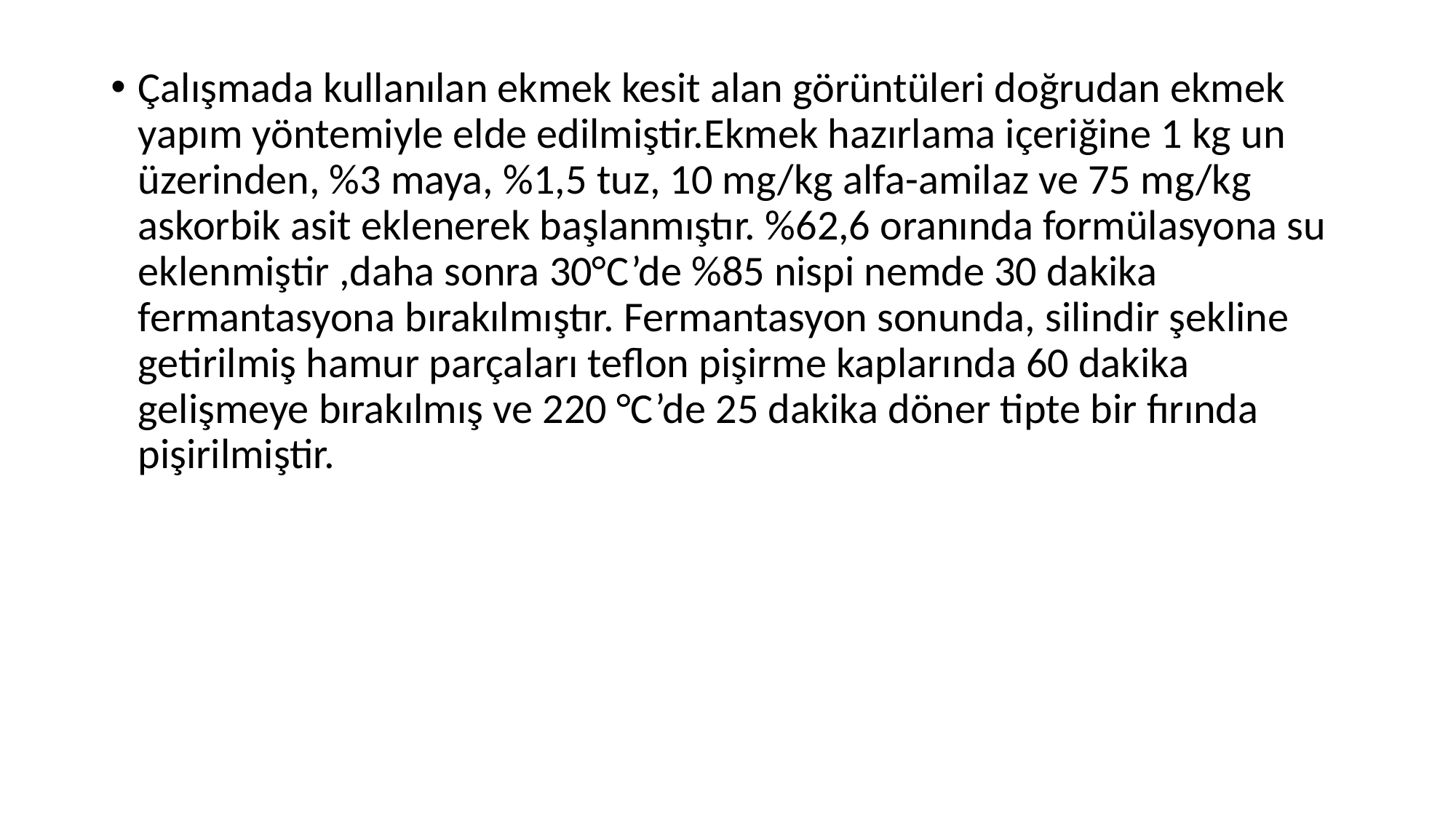

#
Çalışmada kullanılan ekmek kesit alan görüntüleri doğrudan ekmek yapım yöntemiyle elde edilmiştir.Ekmek hazırlama içeriğine 1 kg un üzerinden, %3 maya, %1,5 tuz, 10 mg/kg alfa-amilaz ve 75 mg/kg askorbik asit eklenerek başlanmıştır. %62,6 oranında formülasyona su eklenmiştir ,daha sonra 30°C’de %85 nispi nemde 30 dakika fermantasyona bırakılmıştır. Fermantasyon sonunda, silindir şekline getirilmiş hamur parçaları teflon pişirme kaplarında 60 dakika gelişmeye bırakılmış ve 220 °C’de 25 dakika döner tipte bir fırında pişirilmiştir.